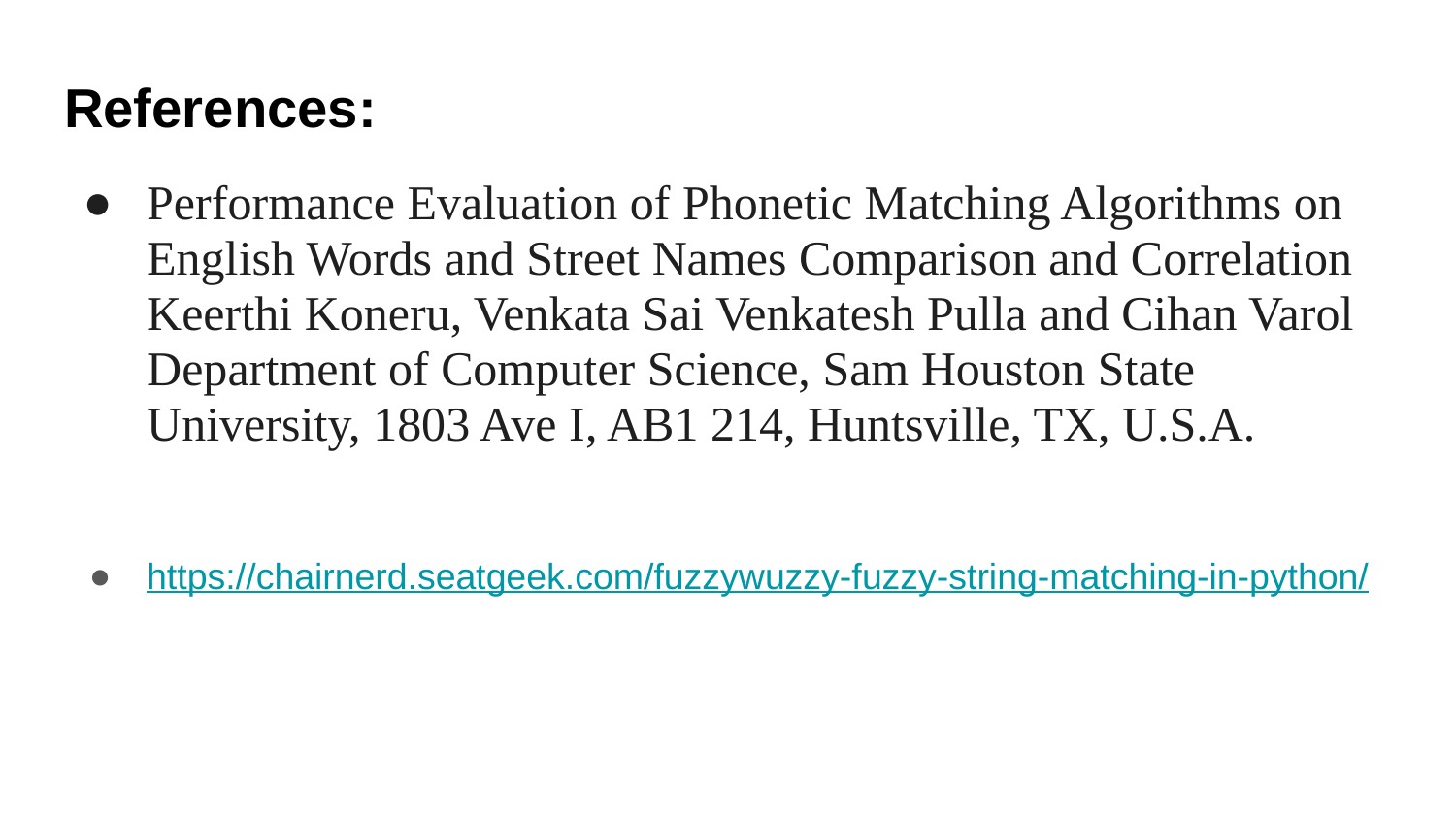

# References:

Performance Evaluation of Phonetic Matching Algorithms on English Words and Street Names Comparison and Correlation Keerthi Koneru, Venkata Sai Venkatesh Pulla and Cihan Varol Department of Computer Science, Sam Houston State University, 1803 Ave I, AB1 214, Huntsville, TX, U.S.A.

https://chairnerd.seatgeek.com/fuzzywuzzy-fuzzy-string-matching-in-python/